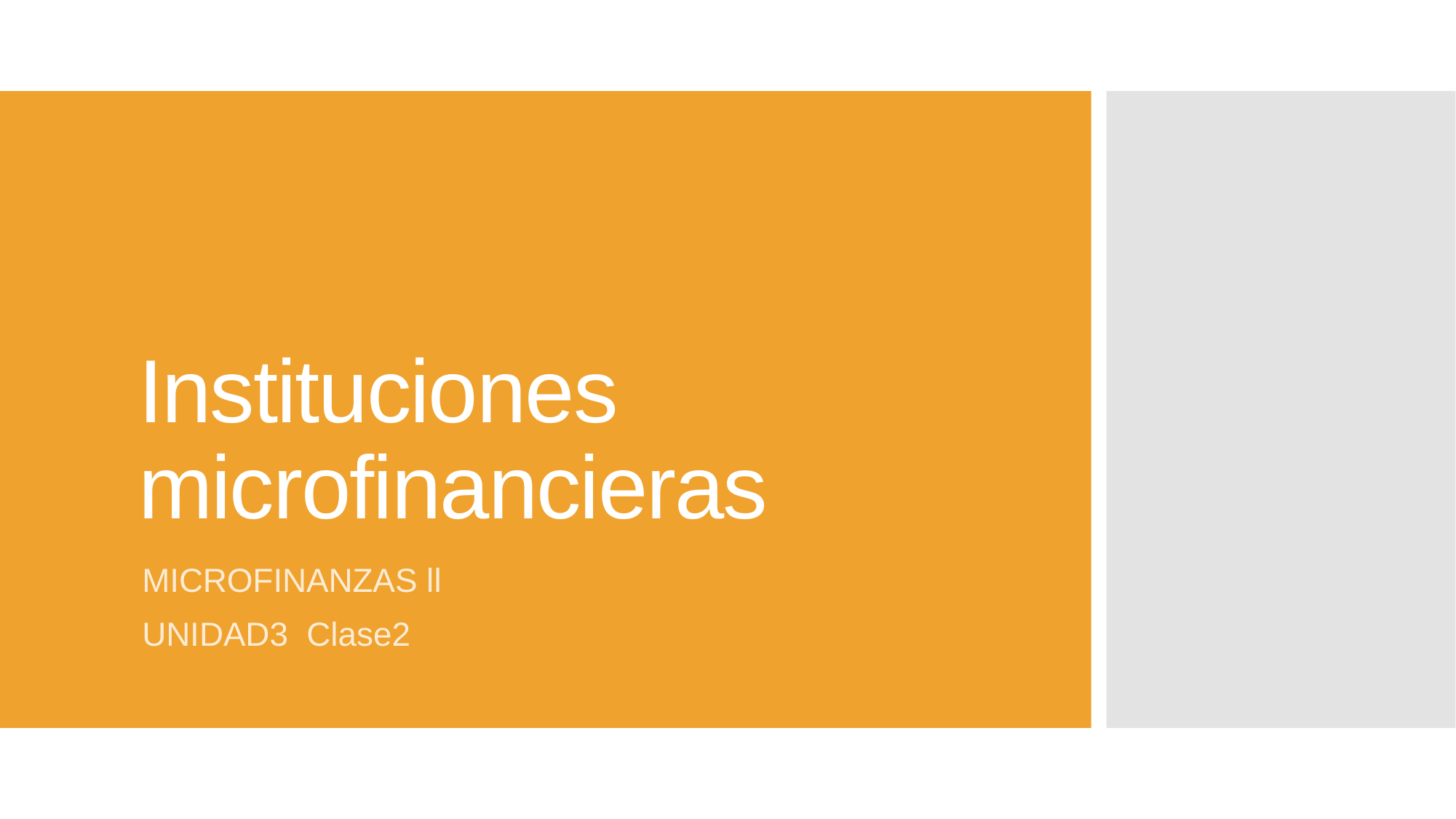

# Instituciones  microfinancieras
MICROFINANZAS ll
UNIDAD3  Clase2